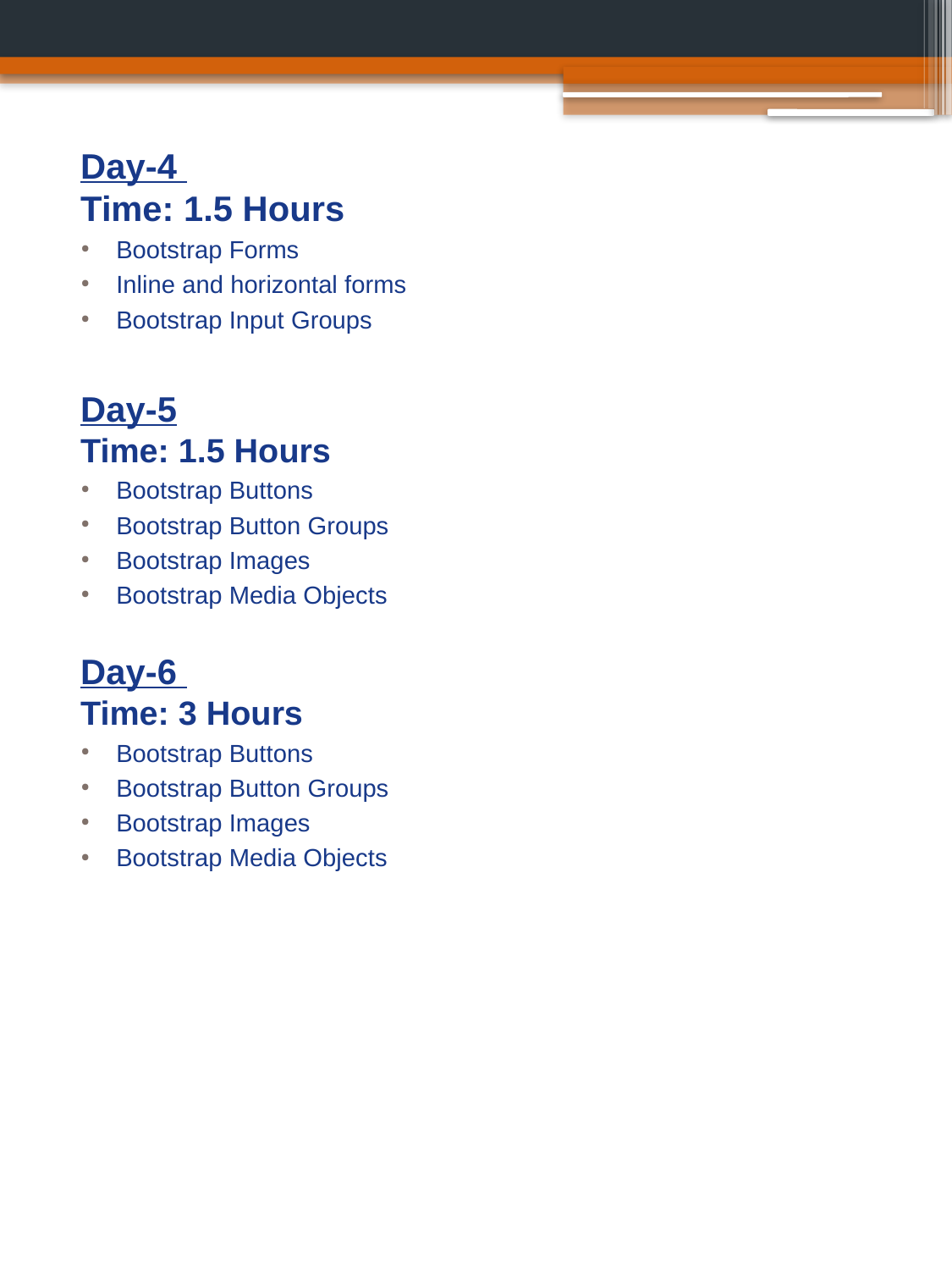

Day-4
Time: 1.5 Hours
Bootstrap Forms
Inline and horizontal forms
Bootstrap Input Groups

Day-5
Time: 1.5 Hours
Bootstrap Buttons
Bootstrap Button Groups
Bootstrap Images
Bootstrap Media Objects

Day-6
Time: 3 Hours
Bootstrap Buttons
Bootstrap Button Groups
Bootstrap Images
Bootstrap Media Objects